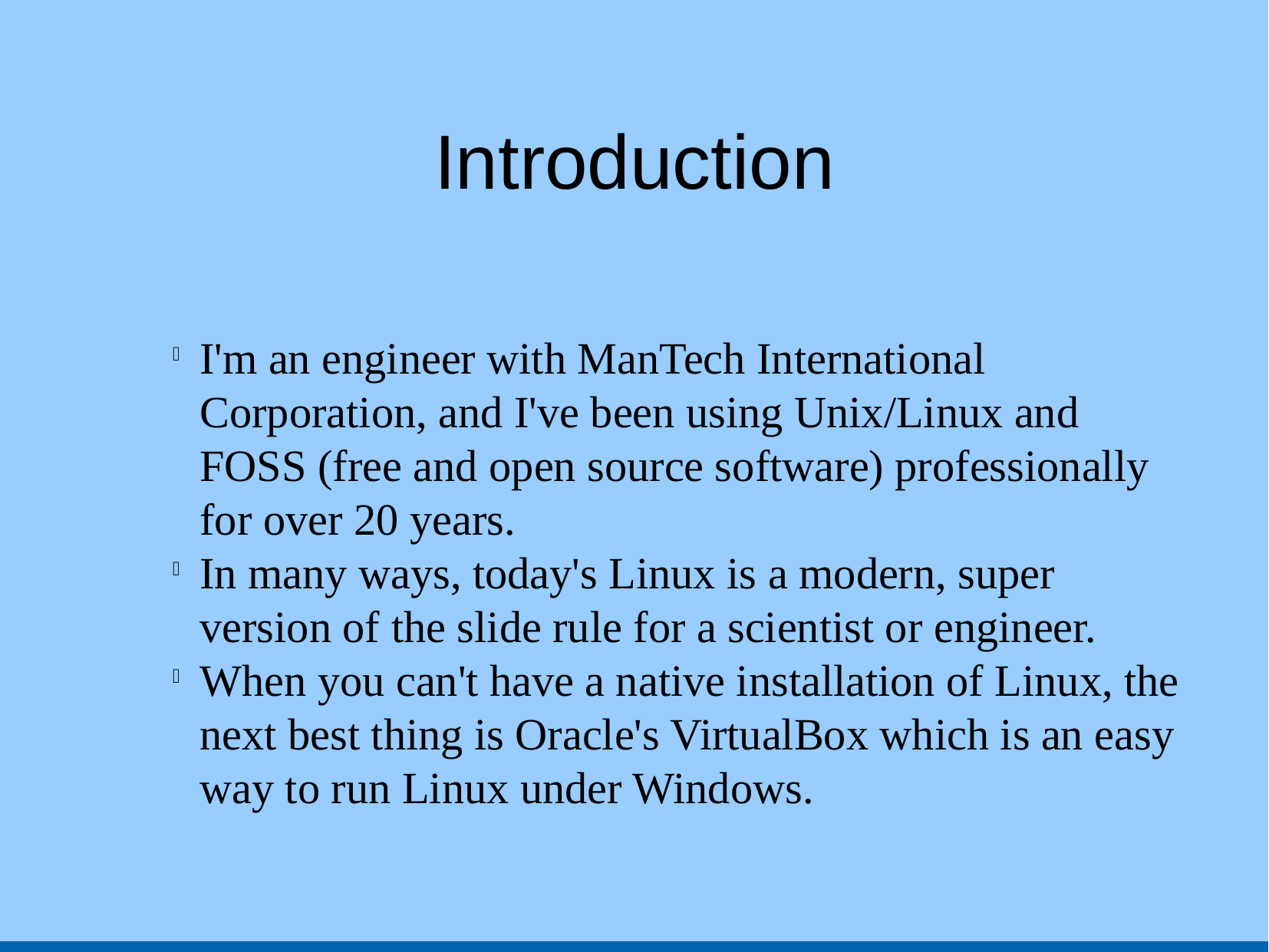

Introduction
I'm an engineer with ManTech International Corporation, and I've been using Unix/Linux and FOSS (free and open source software) professionally for over 20 years.
In many ways, today's Linux is a modern, super version of the slide rule for a scientist or engineer.
When you can't have a native installation of Linux, the next best thing is Oracle's VirtualBox which is an easy way to run Linux under Windows.